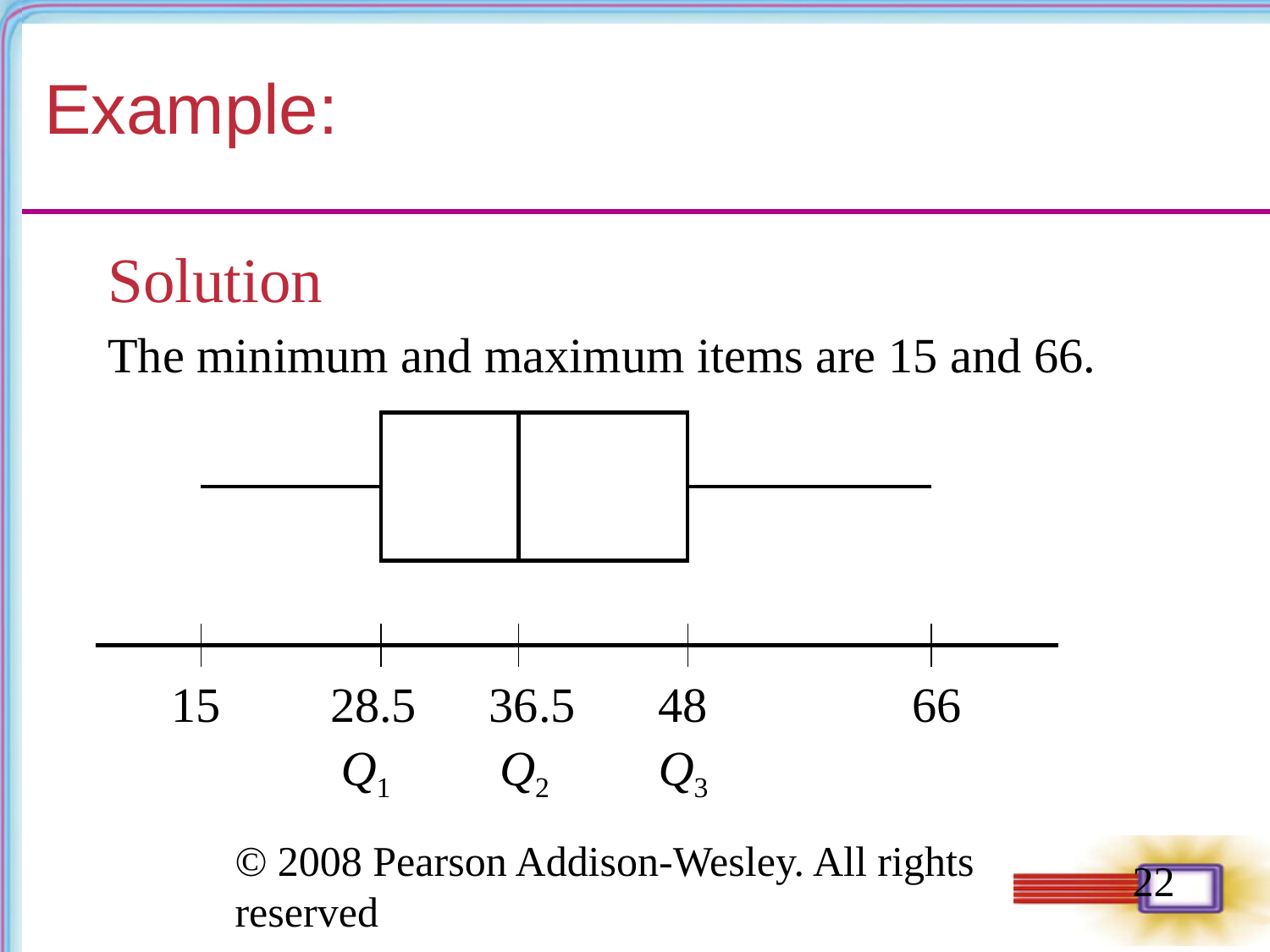

# Example:
Solution
The minimum and maximum items are 15 and 66.

15
28.5
36.5
48
66
Q1
Q2
Q3
22
© 2008 Pearson Addison-Wesley. All rights reserved